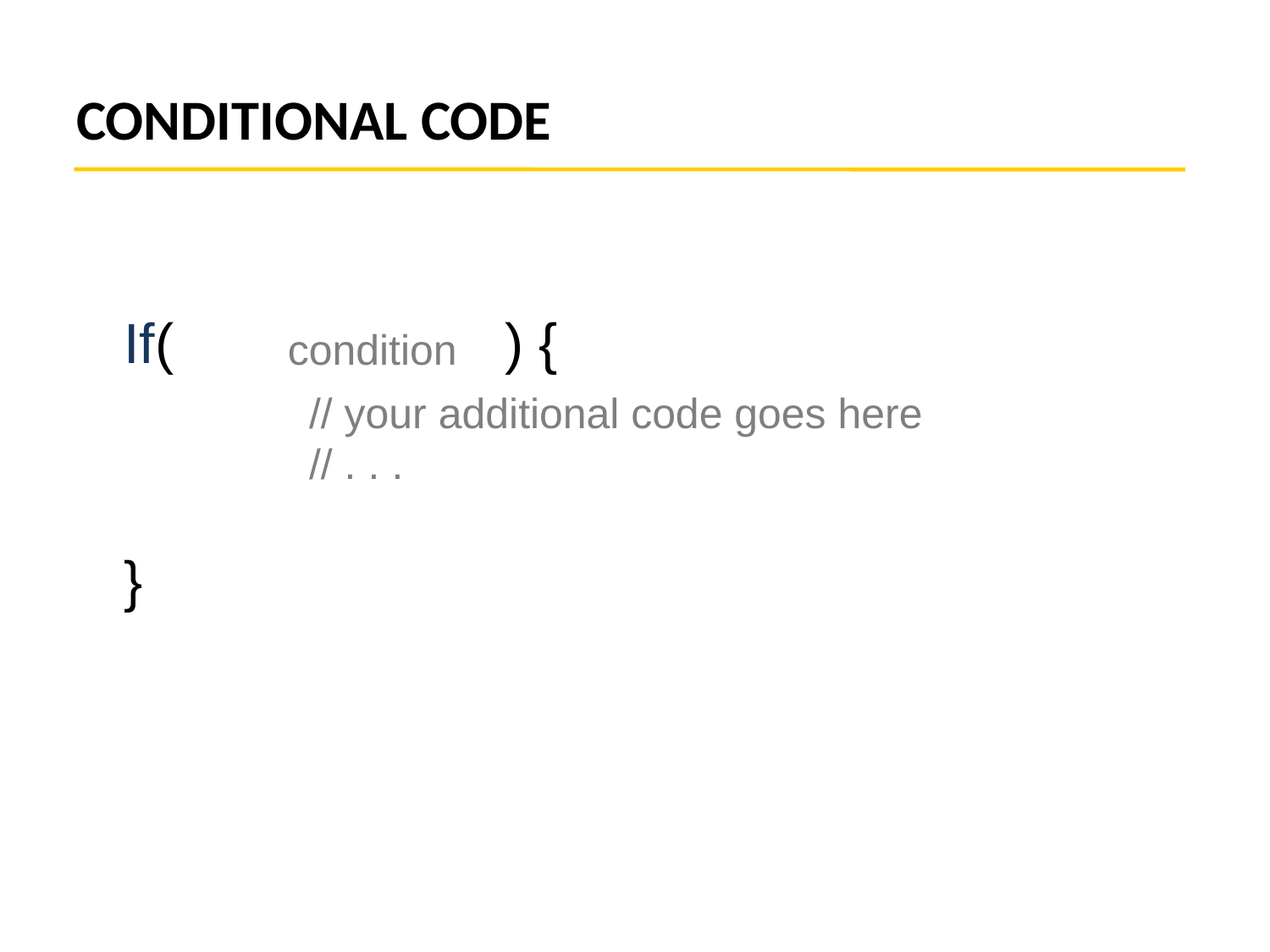

# CONDITIONAL CODE

	If(	  		) {

	}
condition
// your additional code goes here
// . . .